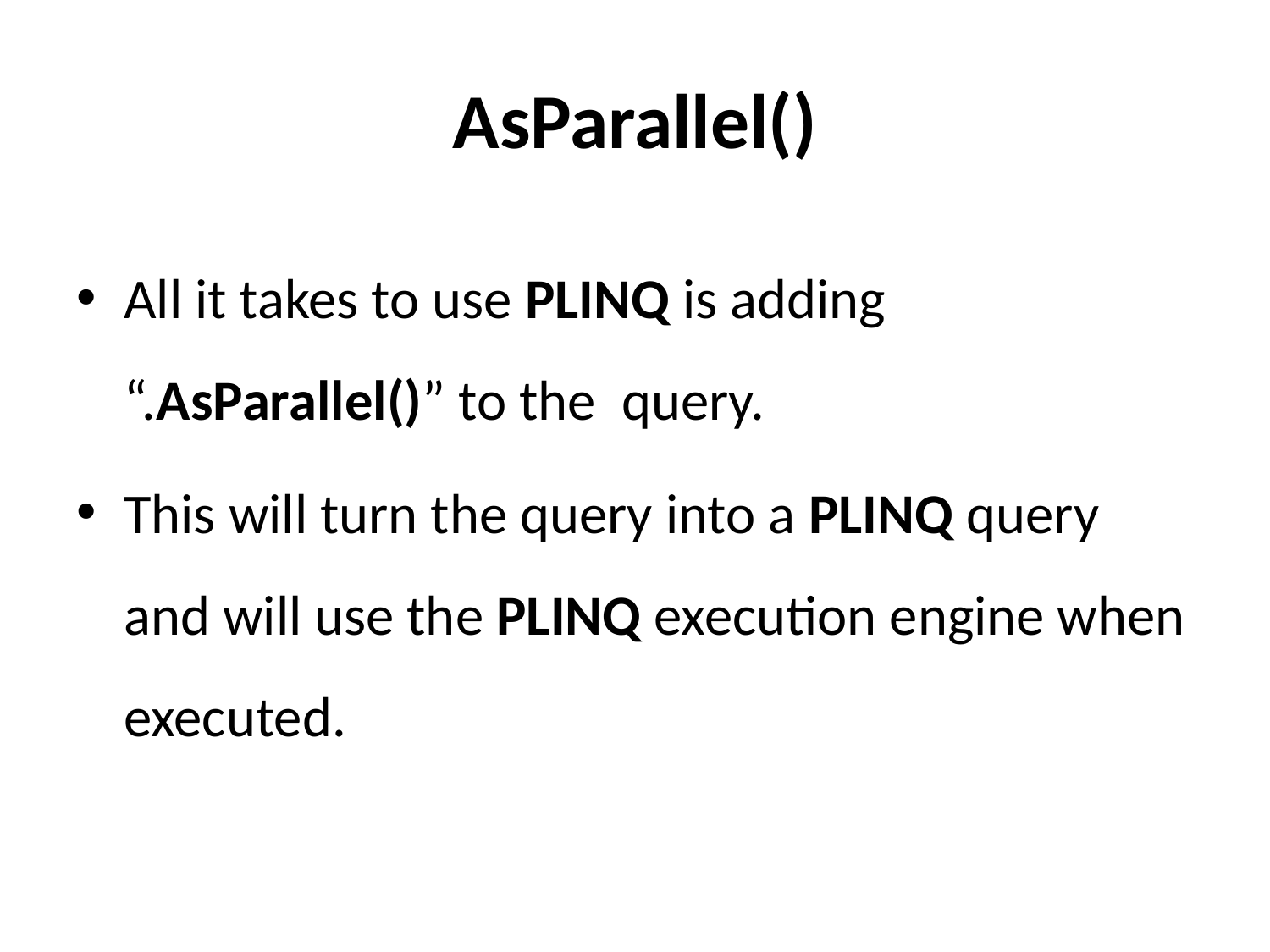

# AsParallel()
All it takes to use PLINQ is adding “.AsParallel()” to the  query.
This will turn the query into a PLINQ query and will use the PLINQ execution engine when executed.